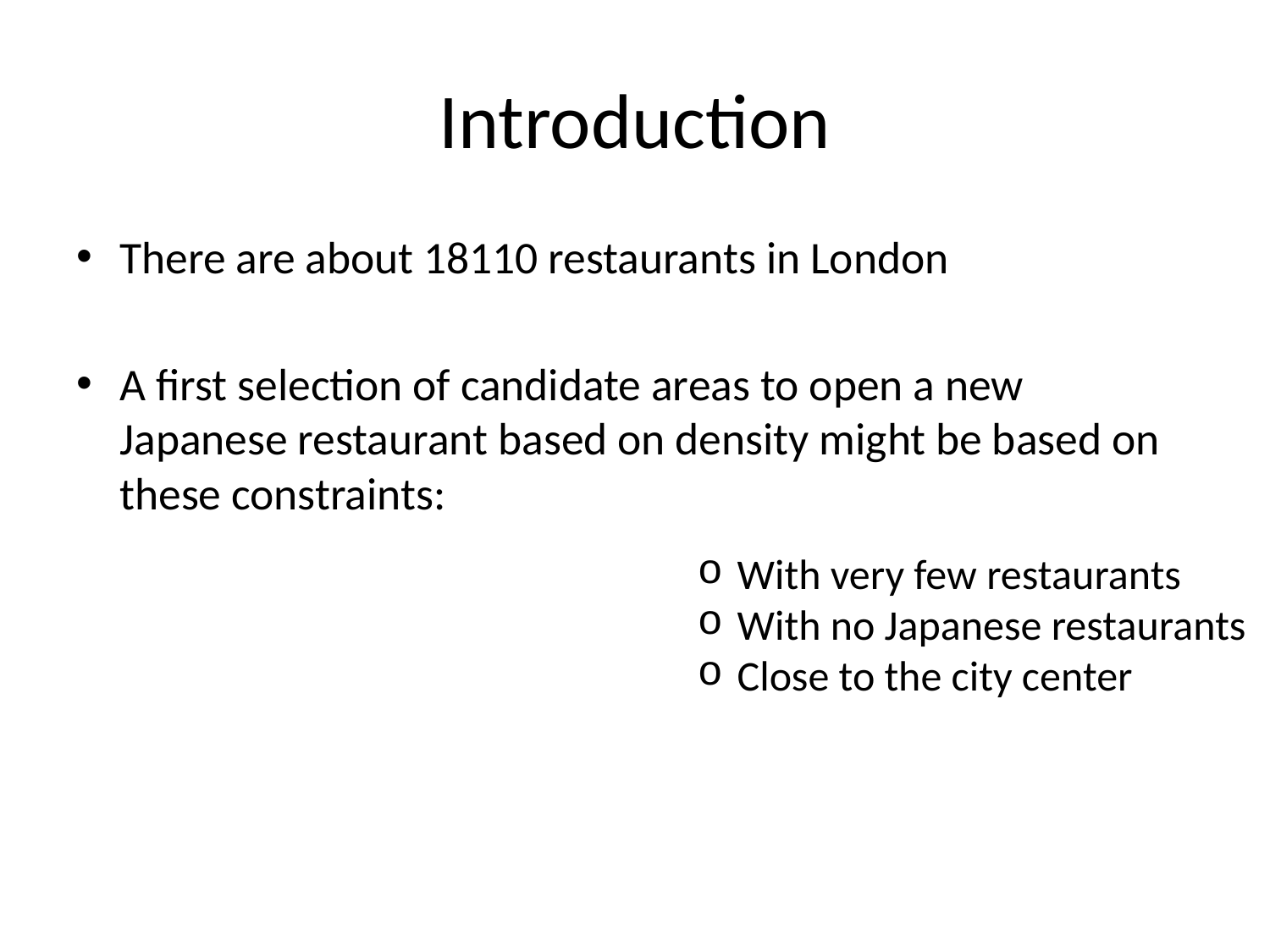

# Introduction
There are about 18110 restaurants in London

A first selection of candidate areas to open a new Japanese restaurant based on density might be based on these constraints:

With very few restaurants
With no Japanese restaurants
Close to the city center